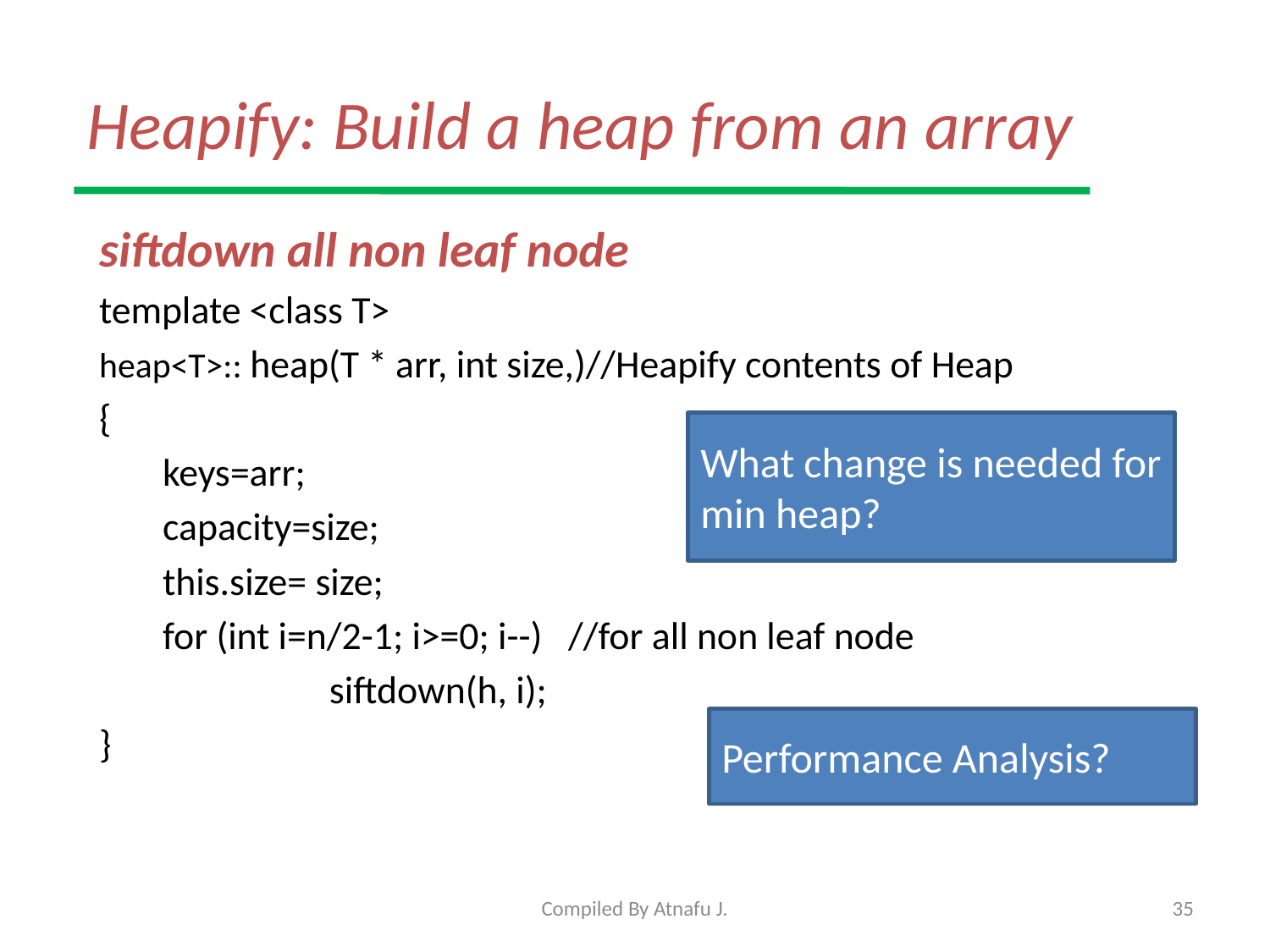

# Heapify: Build a heap from an array
siftdown all non leaf node
template <class T>
heap<T>:: heap(T * arr, int size,)//Heapify contents of Heap
{
keys=arr;
capacity=size;
this.size= size;
for (int i=n/2-1; i>=0; i--)   //for all non leaf node
		siftdown(h, i);
}

What change is needed for min heap?
Performance Analysis?
Compiled By Atnafu J.
35